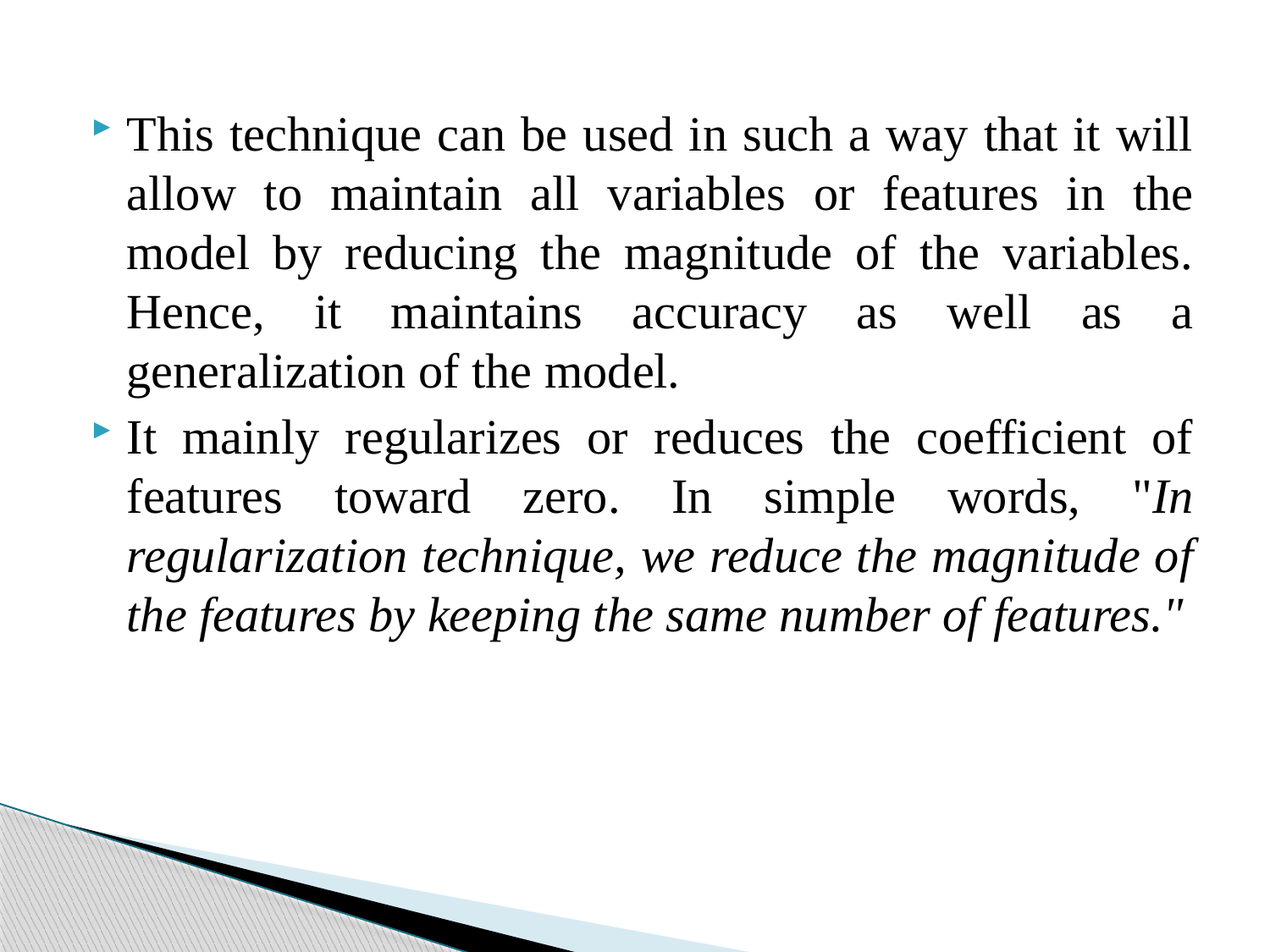

This technique can be used in such a way that it will allow to maintain all variables or features in the model by reducing the magnitude of the variables. Hence, it maintains accuracy as well as a generalization of the model.
It mainly regularizes or reduces the coefficient of features toward zero. In simple words, "In regularization technique, we reduce the magnitude of the features by keeping the same number of features."